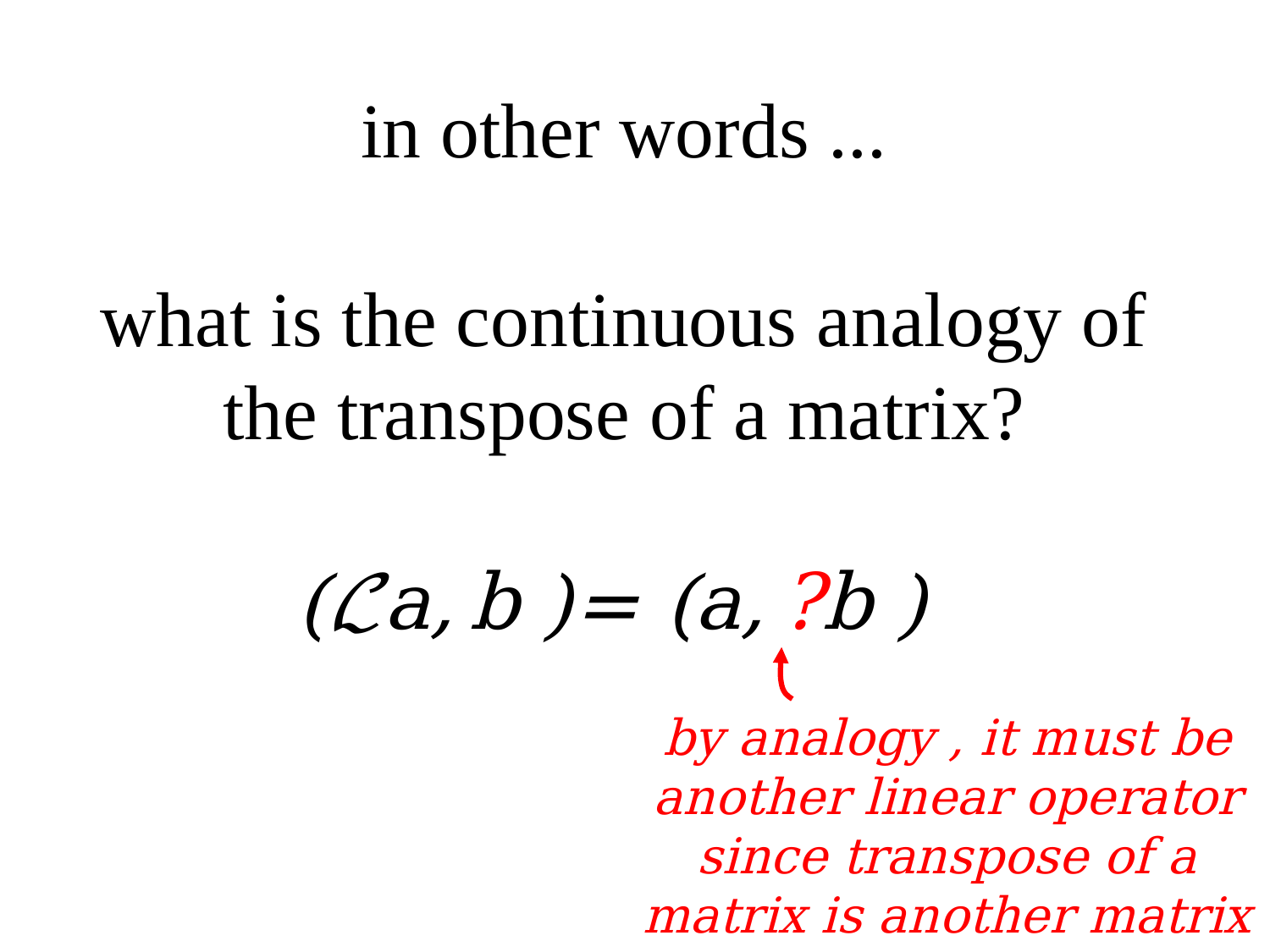

# in other words ...
what is the continuous analogy of the transpose of a matrix?
(ℒa, b )= (a, ?b )

by analogy , it must be another linear operator
since transpose of a matrix is another matrix